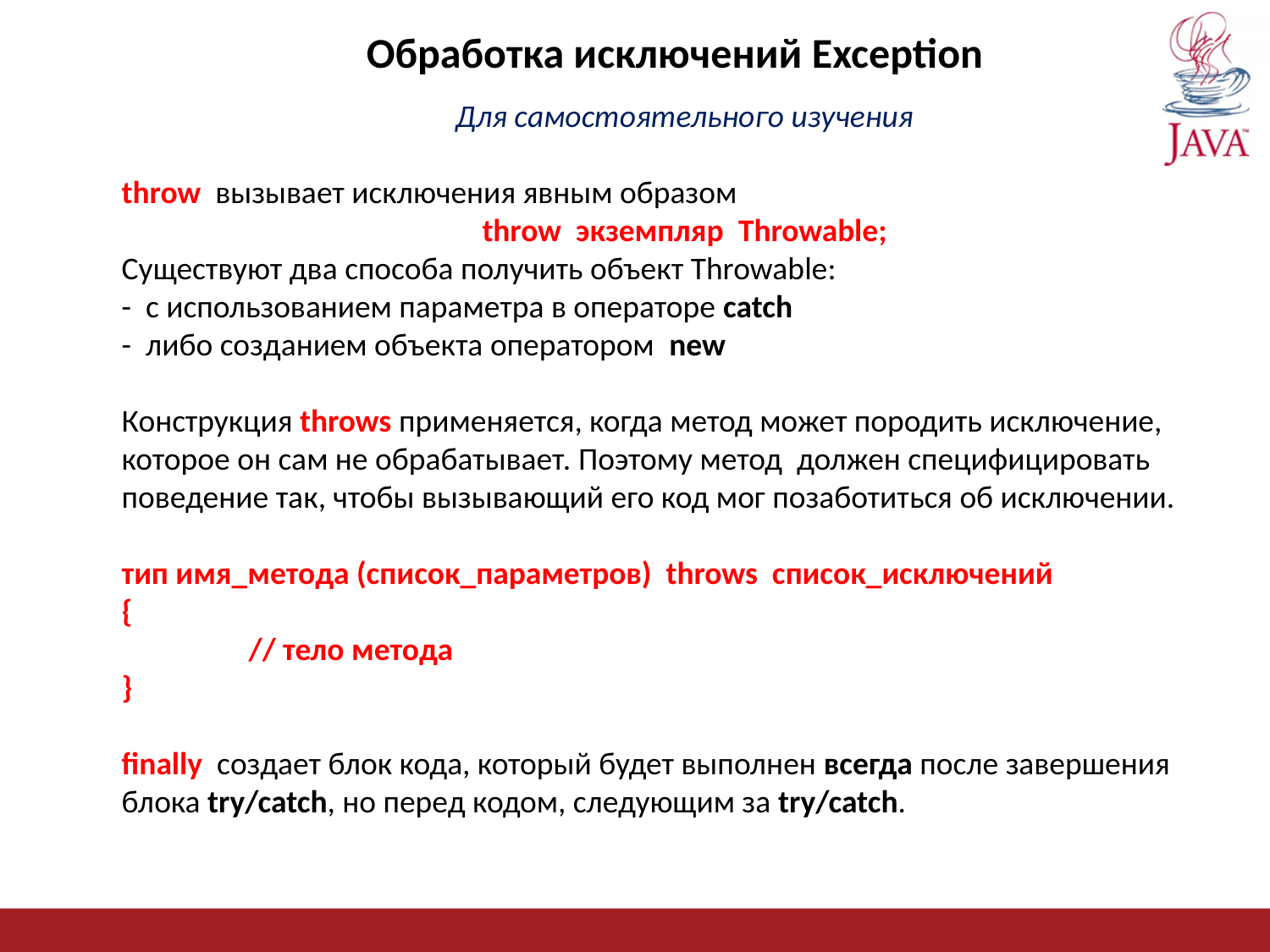

Обработка исключений Exception
Для самостоятельного изучения

throw  вызывает исключения явным образом
throw  экземпляр  Throwable;
Существуют два способа получить объект Throwable:
-  с использованием параметра в операторе catch
-  либо созданием объекта оператором  new

Конструкция throws применяется, когда метод может породить исключение, которое он сам не обрабатывает. Поэтому метод  должен специфицировать поведение так, чтобы вызывающий его код мог позаботиться об исключении.

тип имя_метода (список_параметров)  throws  список_исключений
{
	// тело метода
}

finally  создает блок кода, который будет выполнен всегда после завершения блока try/catch, но перед кодом, следующим за try/catch.